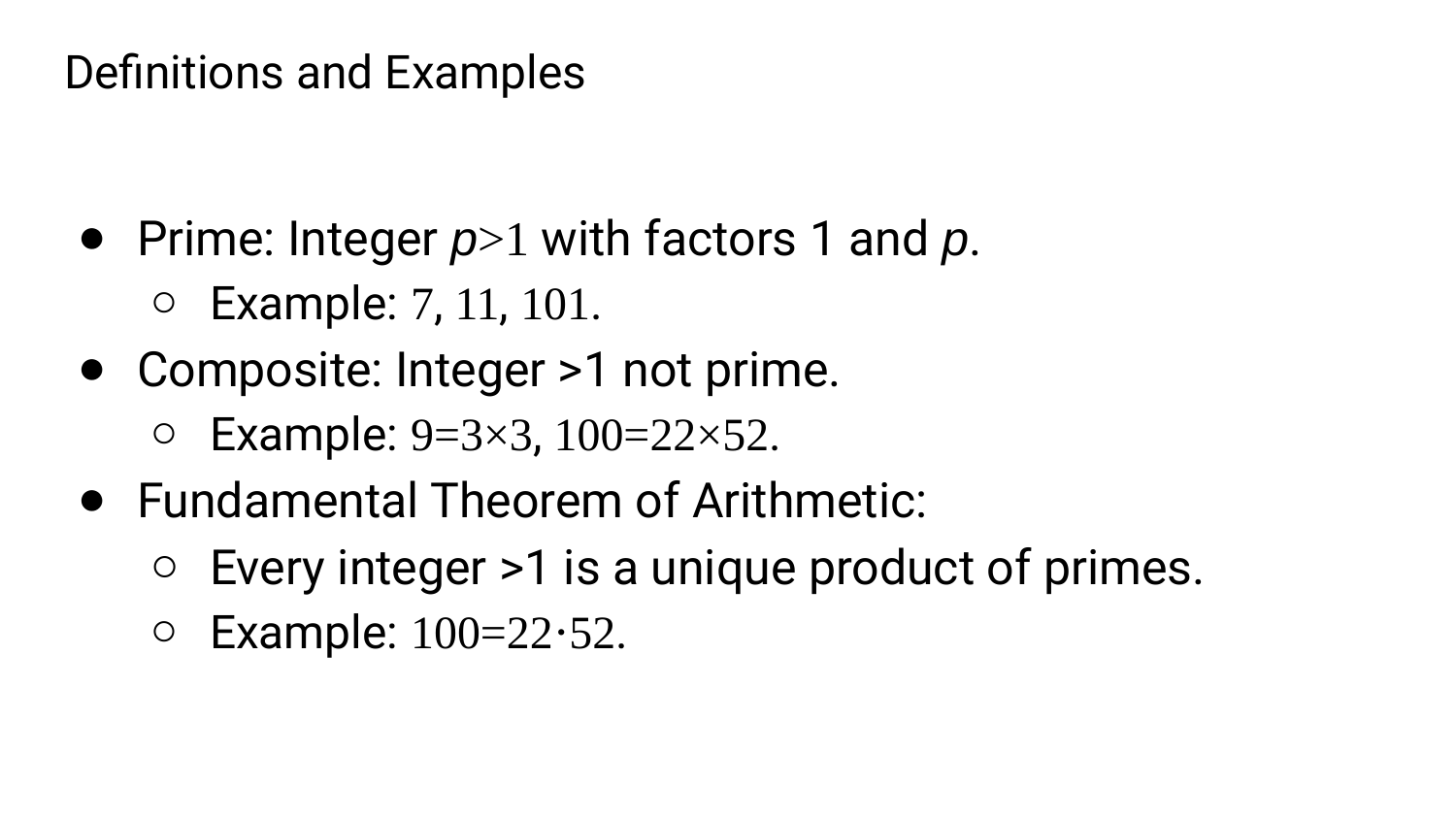

# Definitions and Examples
Prime: Integer p>1 with factors 1 and p.
Example: 7, 11, 101.
Composite: Integer >1 not prime.
Example: 9=3×3, 100=22×52.
Fundamental Theorem of Arithmetic:
Every integer >1 is a unique product of primes.
Example: 100=22⋅52.